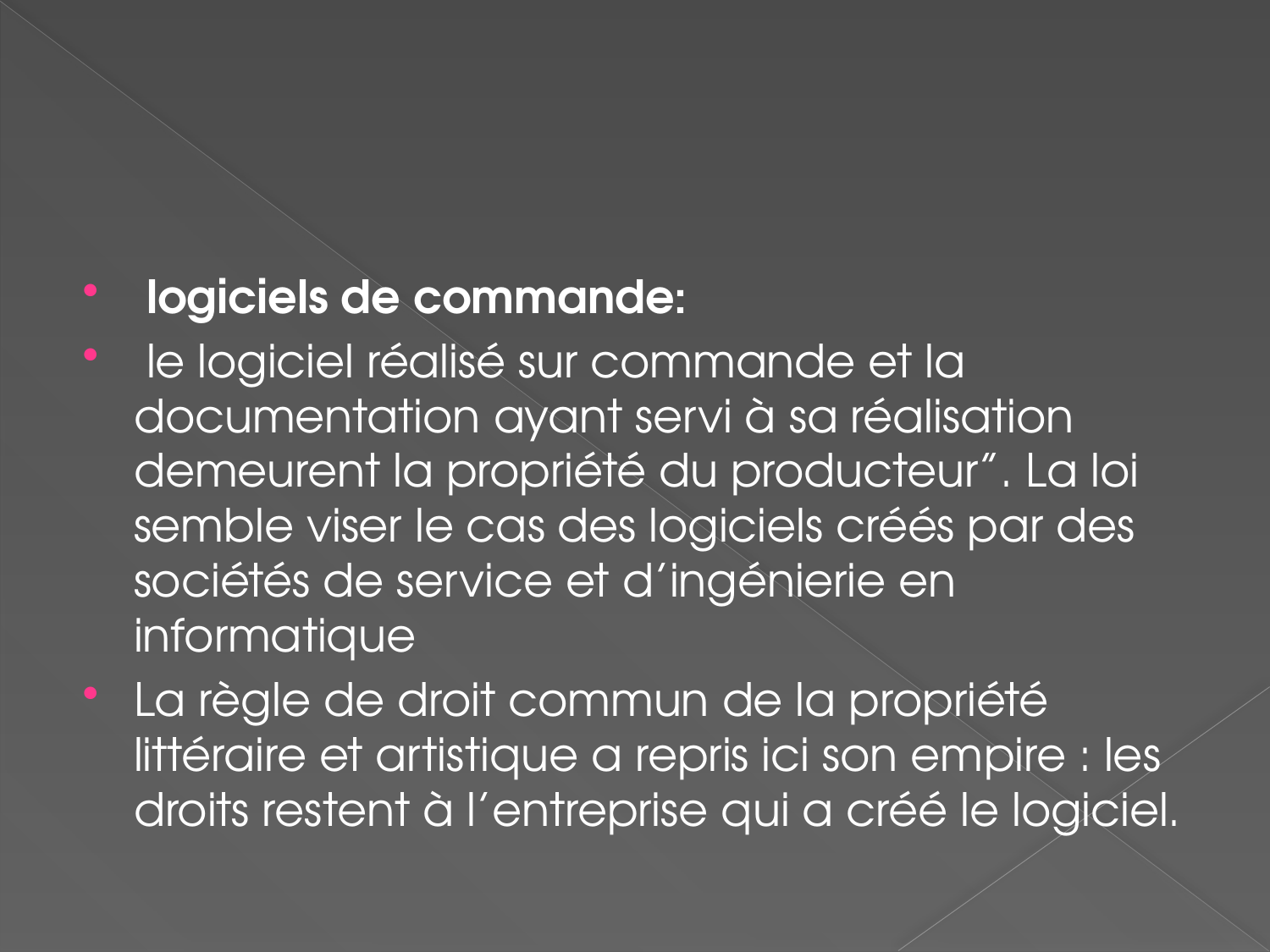

#
 logiciels de commande:
 le logiciel réalisé sur commande et la documentation ayant servi à sa réalisation demeurent la propriété du producteur”. La loi semble viser le cas des logiciels créés par des sociétés de service et d’ingénierie en informatique
La règle de droit commun de la propriété littéraire et artistique a repris ici son empire : les droits restent à l’entreprise qui a créé le logiciel.